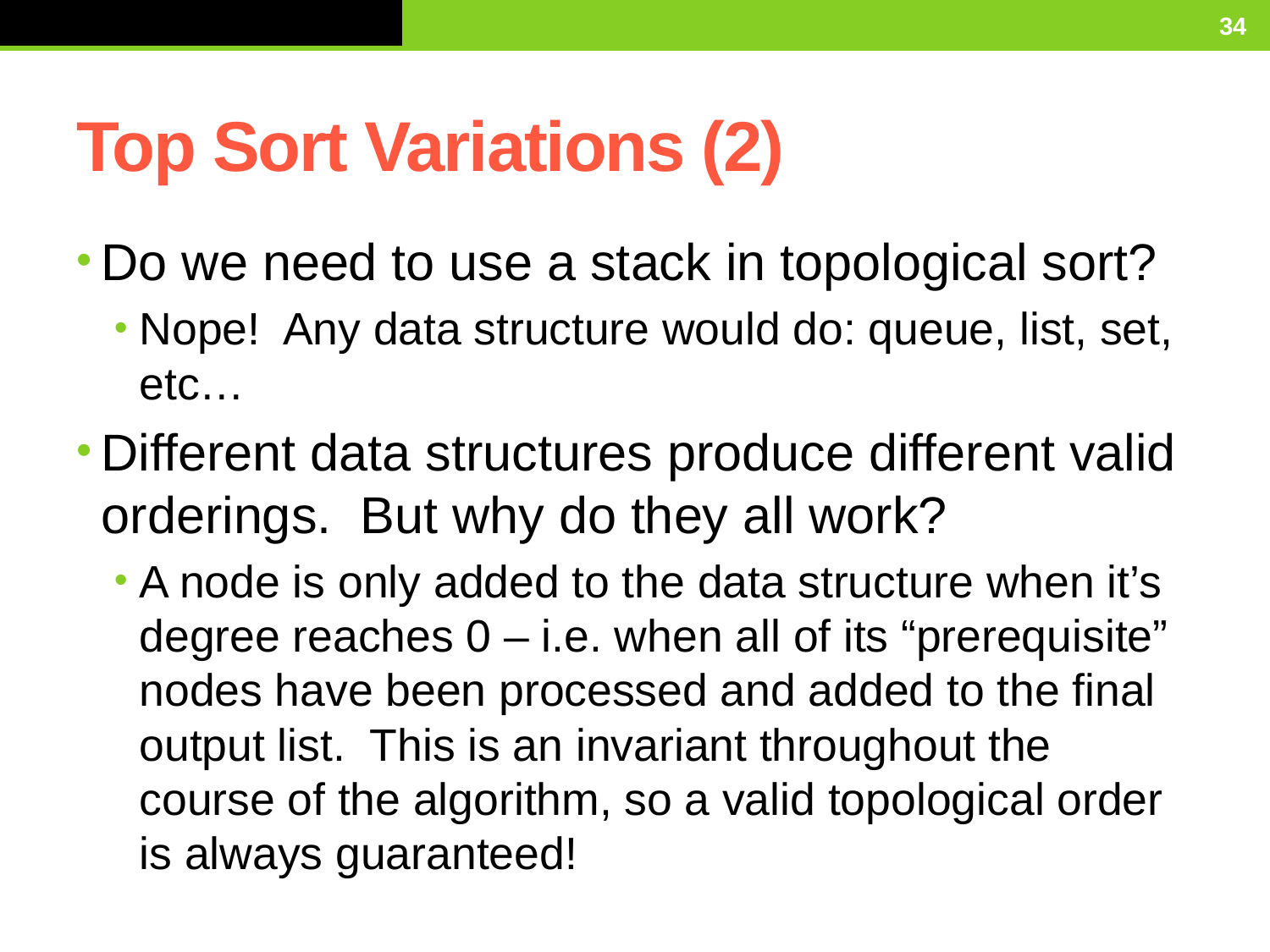

Tuesday, March 10, 2015
34
# Top Sort Variations (2)
Do we need to use a stack in topological sort?
Nope!  Any data structure would do: queue, list, set, etc…
Different data structures produce different valid orderings.  But why do they all work?
A node is only added to the data structure when it’s degree reaches 0 – i.e. when all of its “prerequisite” nodes have been processed and added to the final output list.  This is an invariant throughout the course of the algorithm, so a valid topological order is always guaranteed!